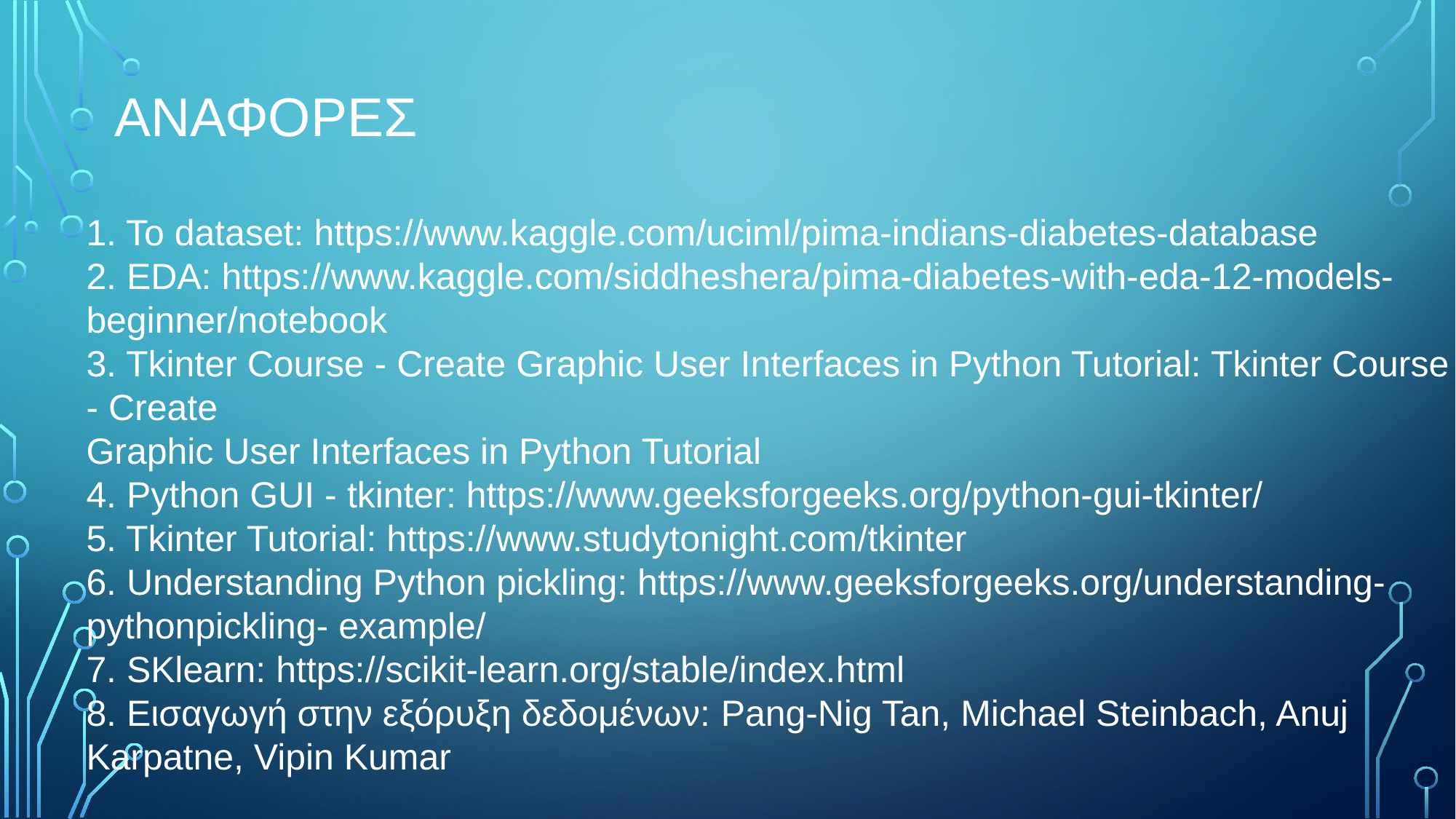

# ΑΝΑΦΟΡΕΣ
1. Το dataset: https://www.kaggle.com/uciml/pima-indians-diabetes-database
2. EDA: https://www.kaggle.com/siddheshera/pima-diabetes-with-eda-12-models-beginner/notebook
3. Tkinter Course - Create Graphic User Interfaces in Python Tutorial: Tkinter Course - Create
Graphic User Interfaces in Python Tutorial
4. Python GUI - tkinter: https://www.geeksforgeeks.org/python-gui-tkinter/
5. Tkinter Tutorial: https://www.studytonight.com/tkinter
6. Understanding Python pickling: https://www.geeksforgeeks.org/understanding-pythonpickling- example/
7. SKlearn: https://scikit-learn.org/stable/index.html
8. Εισαγωγή στην εξόρυξη δεδομένων: Pang-Nig Tan, Michael Steinbach, Anuj Karpatne, Vipin Kumar